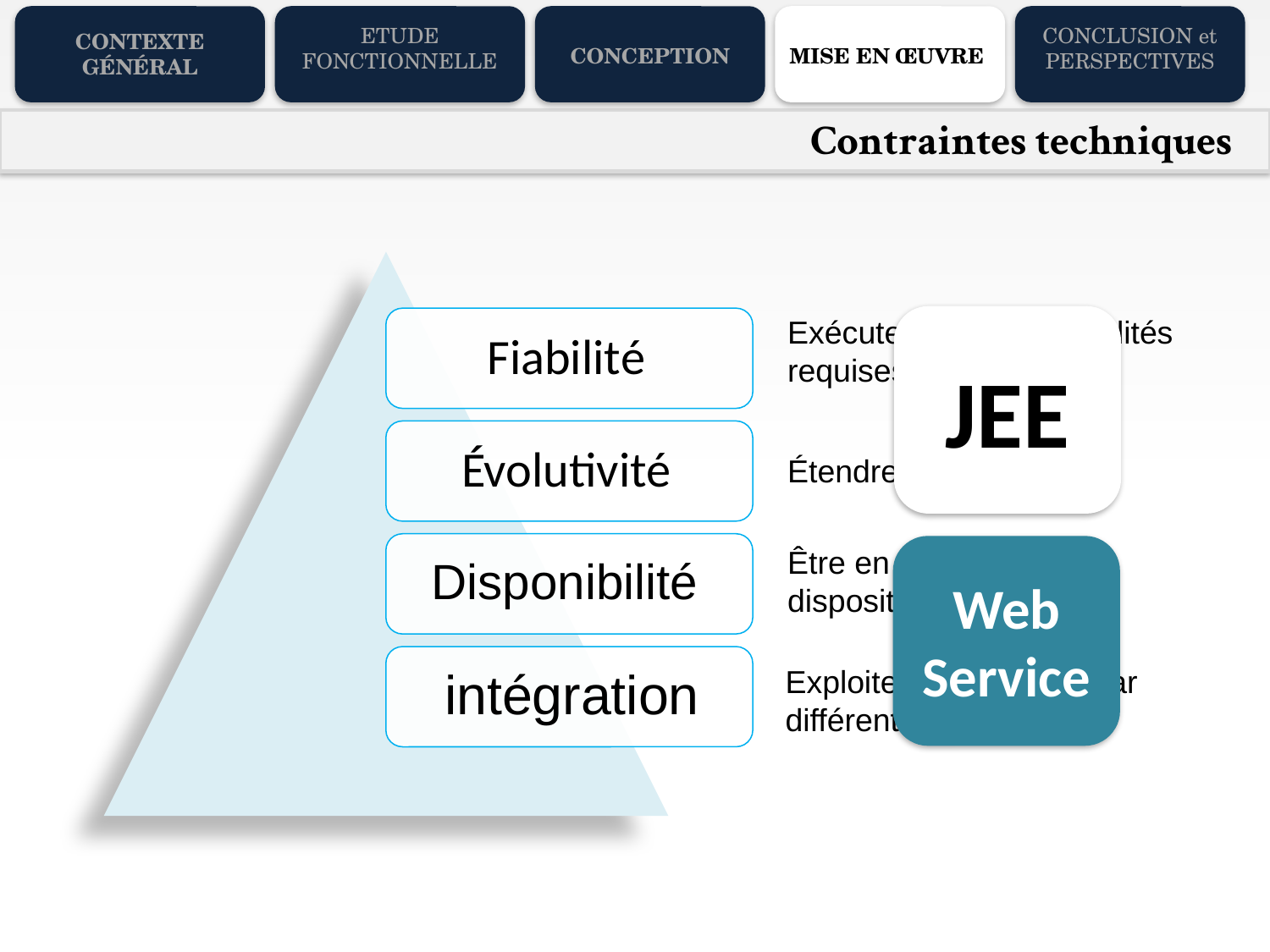

ETUDE FONCTIONNELLE
CONCLUSION et PERSPECTIVES
CONTEXTE GÉNÉRAL
CONCEPTION
MISE EN ŒUVRE
Contraintes techniques

Fiabilité
Évolutivité
Disponibilité
intégration
Exécuter les fonctionnalités requises avec précision
JEE
Étendre l’application
Être en permanence à disposition
Web Service
Exploiter les services par différents procédés